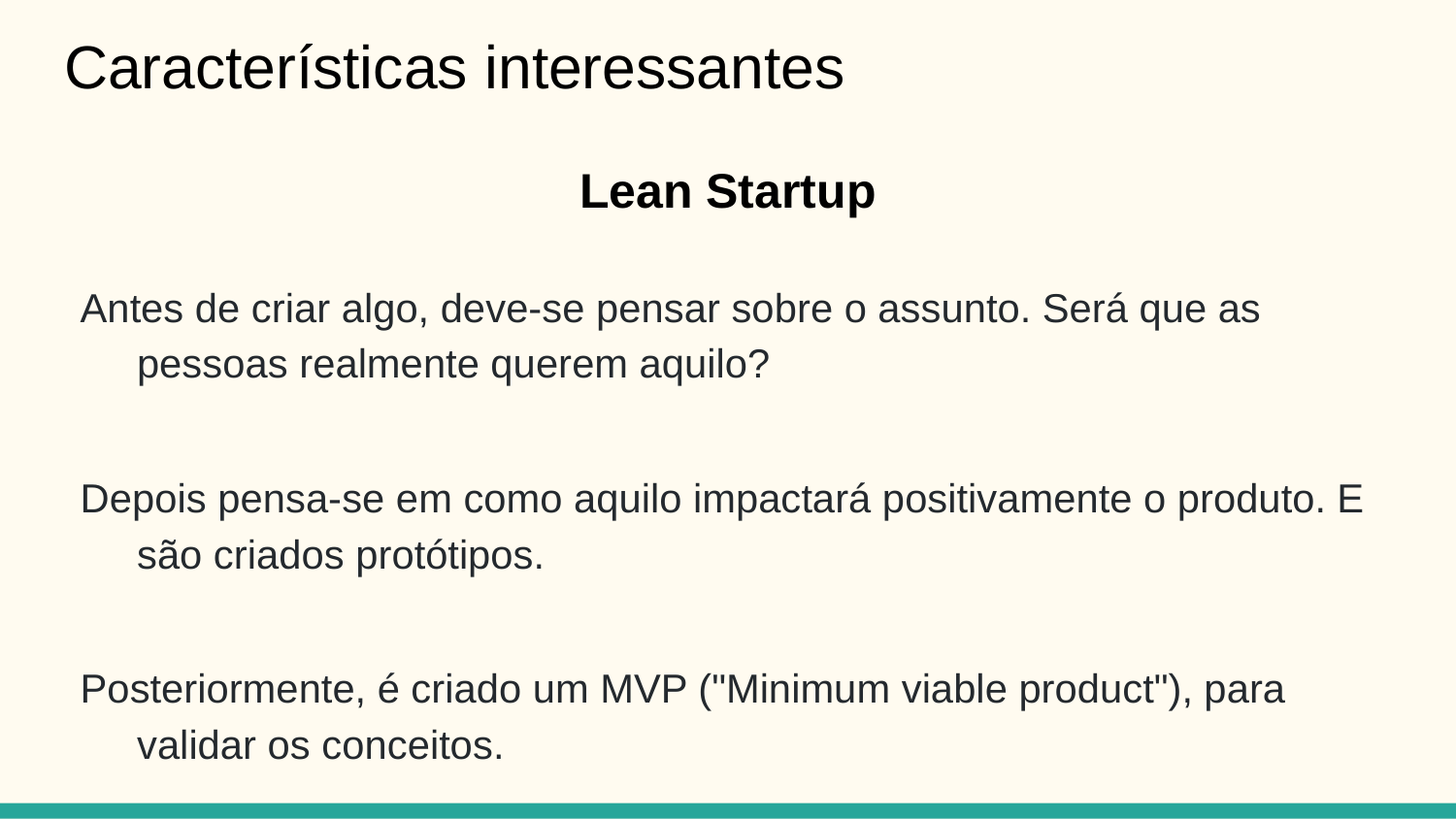

# Características interessantes
Lean Startup
Antes de criar algo, deve-se pensar sobre o assunto. Será que as pessoas realmente querem aquilo?
Depois pensa-se em como aquilo impactará positivamente o produto. E são criados protótipos.
Posteriormente, é criado um MVP ("Minimum viable product"), para validar os conceitos.
Depois é criado uma release para um pequeno número de usuários.
Após isso, dados dos usuários são colhidos, para identificar se o impacto desejado foi atingido, caso negativo, são feitas alterações.